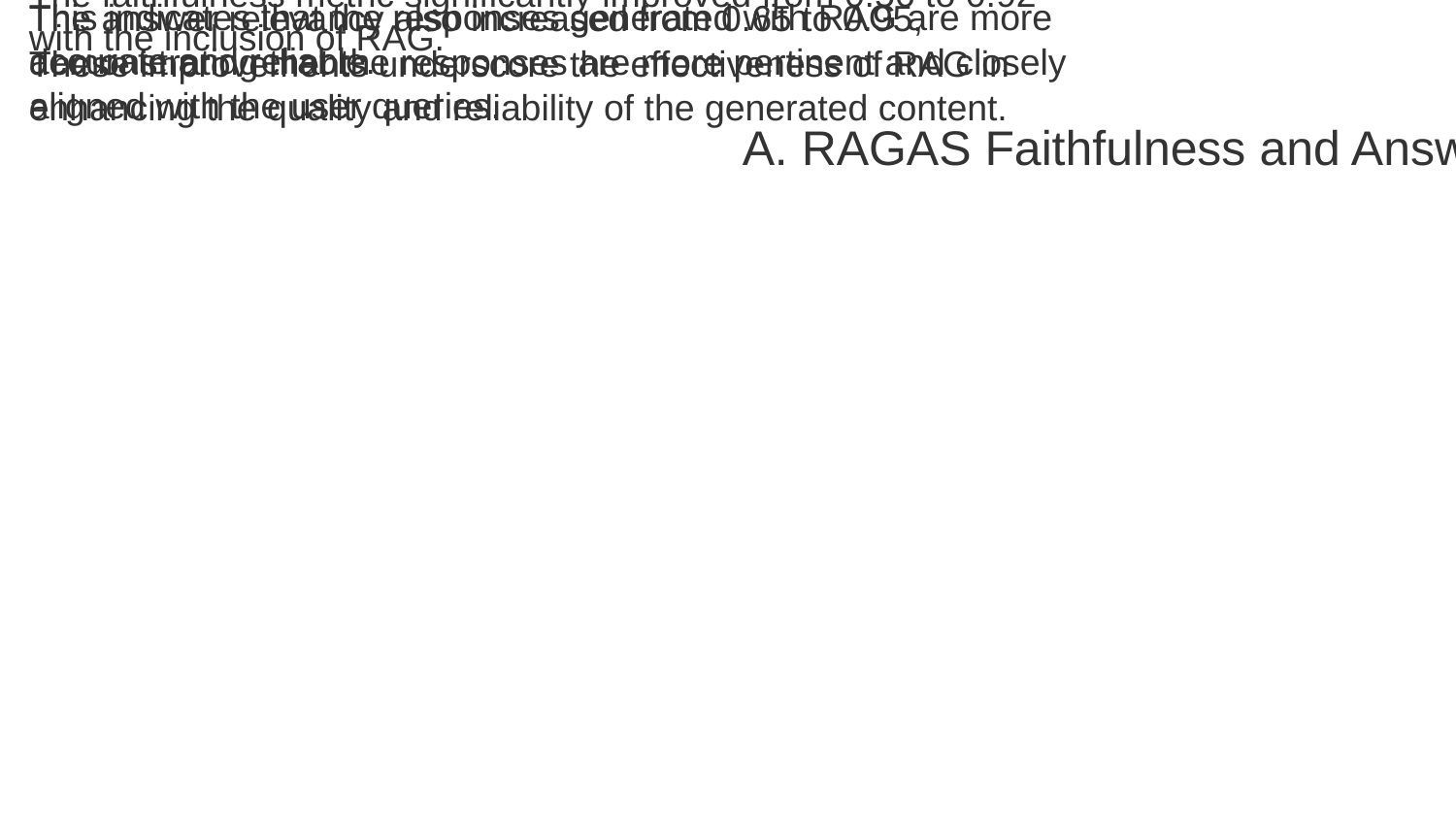

The faithfulness metric significantly improved from 0.56 to 0.92 with the inclusion of RAG.
This indicates that the responses generated with RAG are more accurate and reliable.
The answer relevancy also increased from 0.65 to 0.95, demonstrating that the responses are more pertinent and closely aligned with the user queries.
These improvements underscore the effectiveness of RAG in enhancing the quality and reliability of the generated content.
A. RAGAS Faithfulness and Answer Relevancy